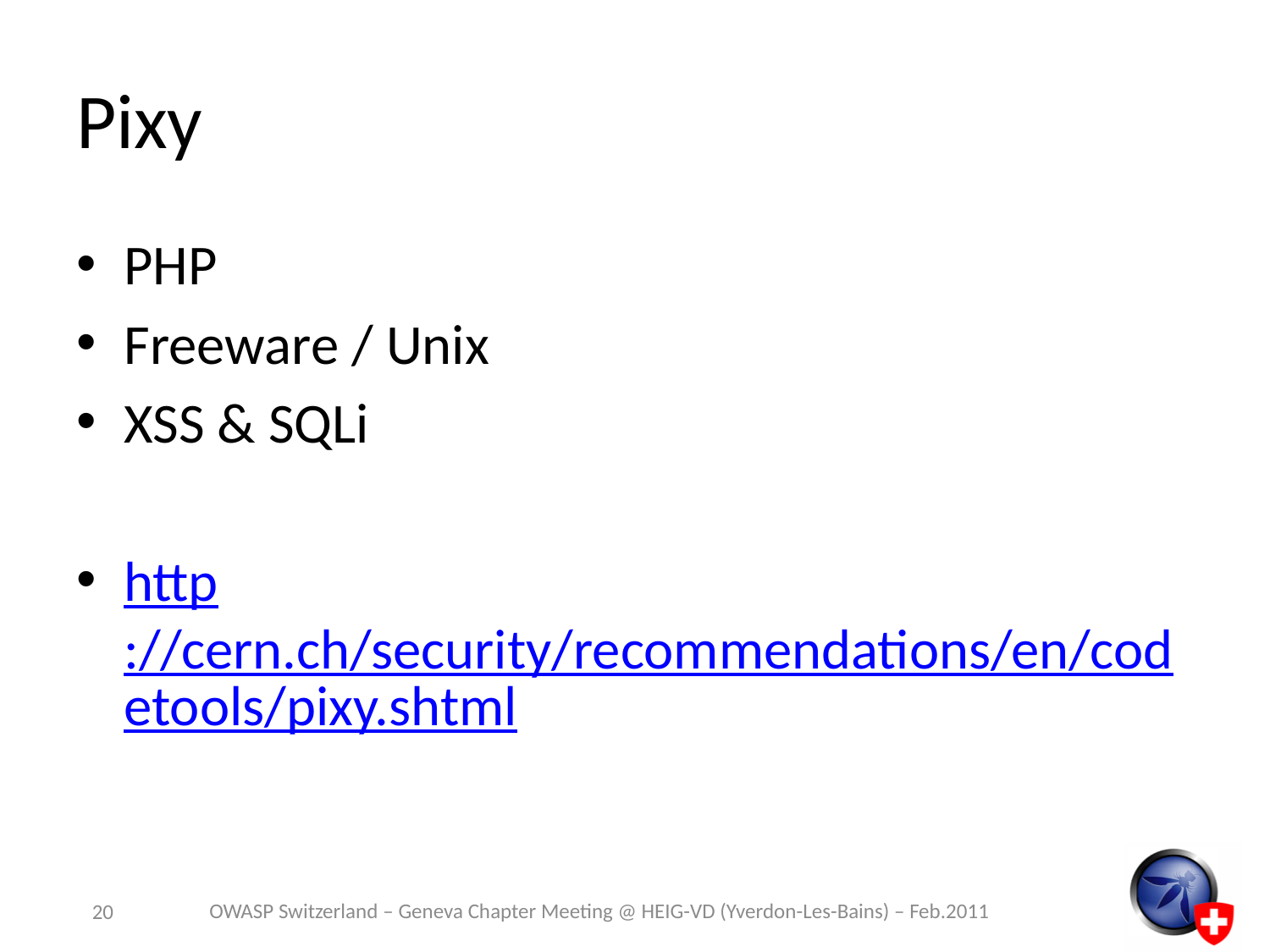

# Pixy
PHP
Freeware / Unix
XSS & SQLi

http://cern.ch/security/recommendations/en/codetools/pixy.shtml
OWASP Switzerland – Geneva Chapter Meeting @ HEIG-VD (Yverdon-Les-Bains) – Feb.2011
20